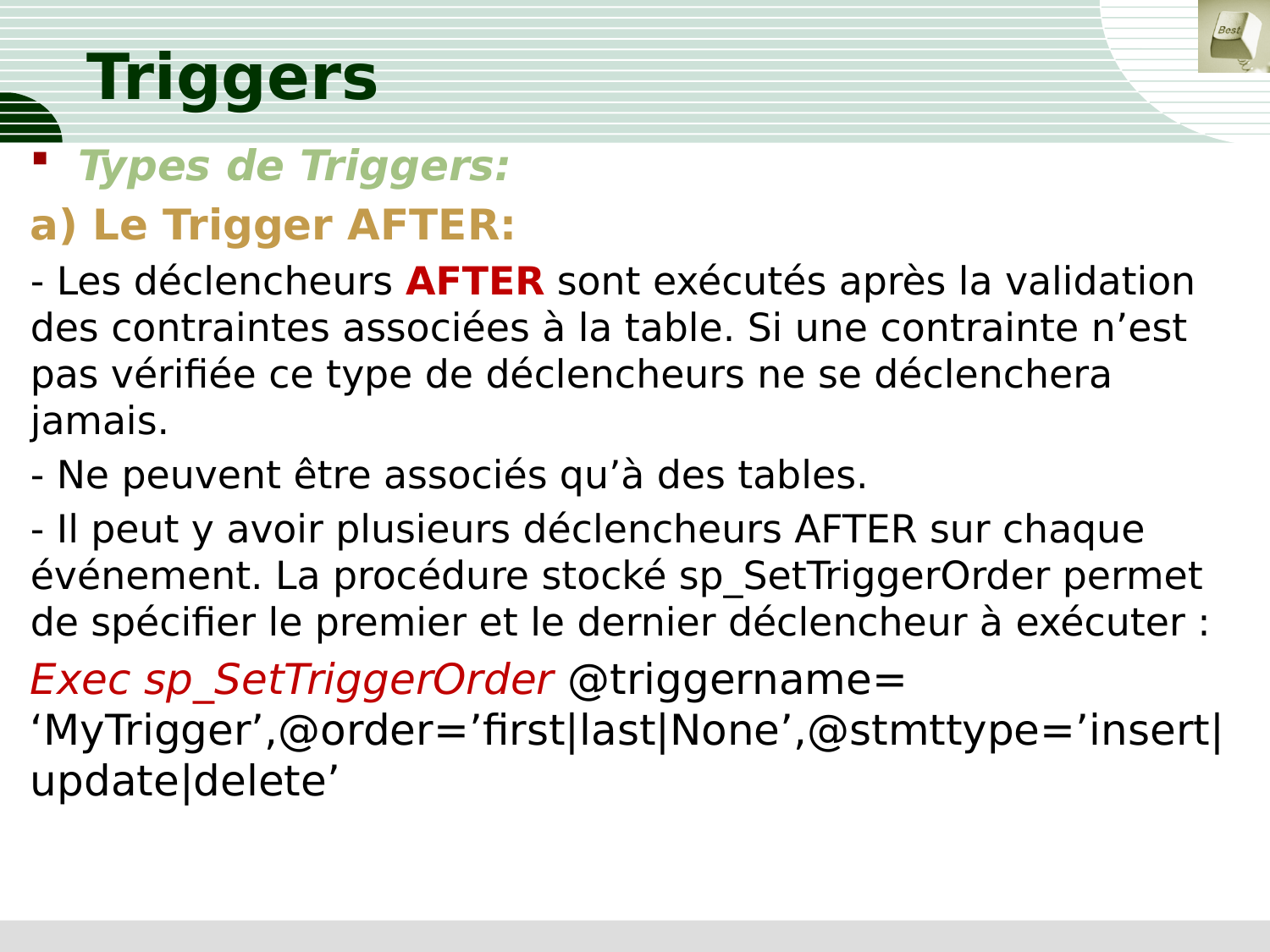

# Triggers
Types de Triggers:
a) Le Trigger AFTER:
- Les déclencheurs AFTER sont exécutés après la validation des contraintes associées à la table. Si une contrainte n’est pas vérifiée ce type de déclencheurs ne se déclenchera jamais.
- Ne peuvent être associés qu’à des tables.
- Il peut y avoir plusieurs déclencheurs AFTER sur chaque événement. La procédure stocké sp_SetTriggerOrder permet de spécifier le premier et le dernier déclencheur à exécuter :
Exec sp_SetTriggerOrder @triggername= ‘MyTrigger’,@order=’first|last|None’,@stmttype=’insert|update|delete’